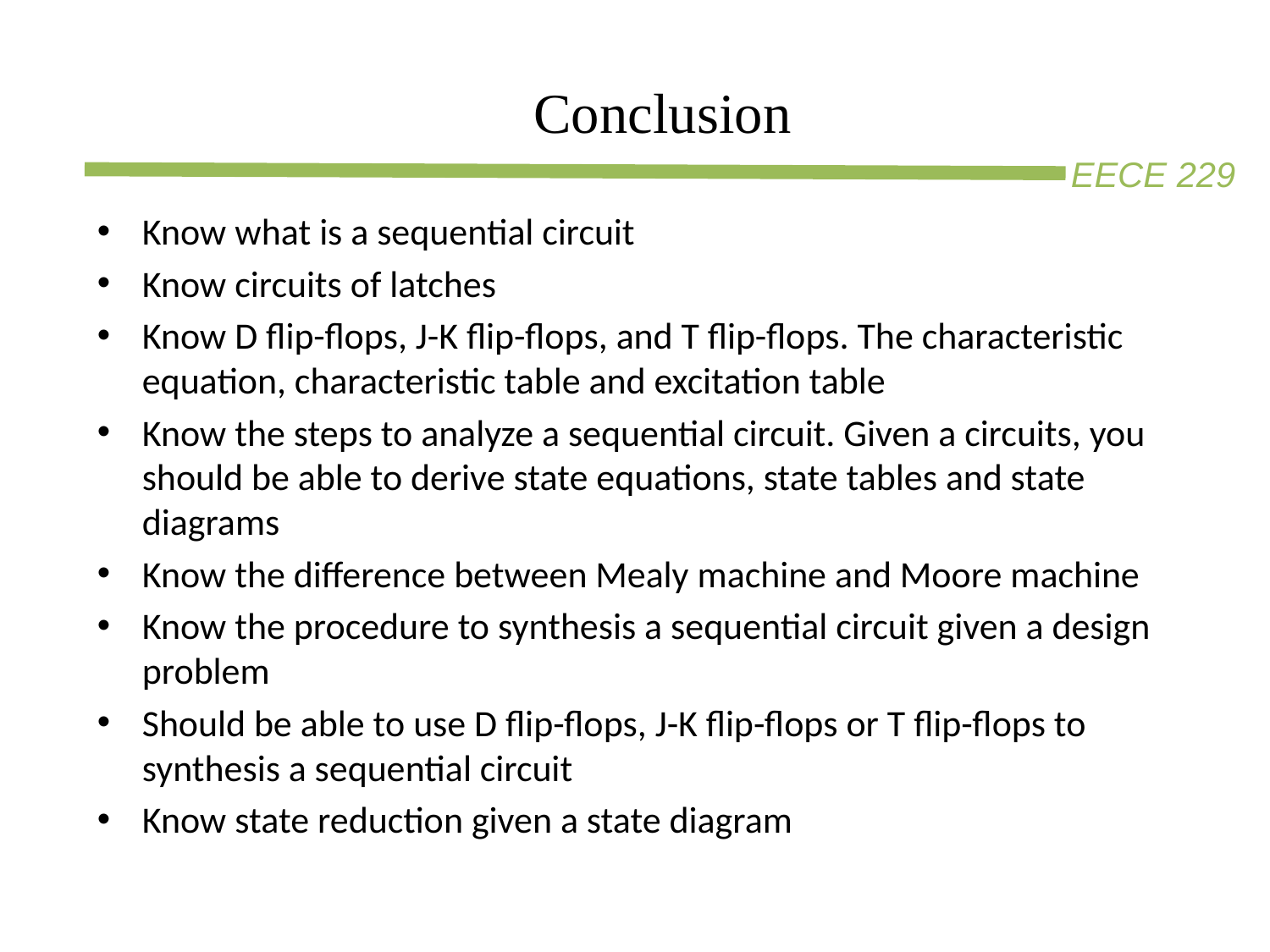

# Conclusion
Know what is a sequential circuit
Know circuits of latches
Know D flip-flops, J-K flip-flops, and T flip-flops. The characteristic equation, characteristic table and excitation table
Know the steps to analyze a sequential circuit. Given a circuits, you should be able to derive state equations, state tables and state diagrams
Know the difference between Mealy machine and Moore machine
Know the procedure to synthesis a sequential circuit given a design problem
Should be able to use D flip-flops, J-K flip-flops or T flip-flops to synthesis a sequential circuit
Know state reduction given a state diagram